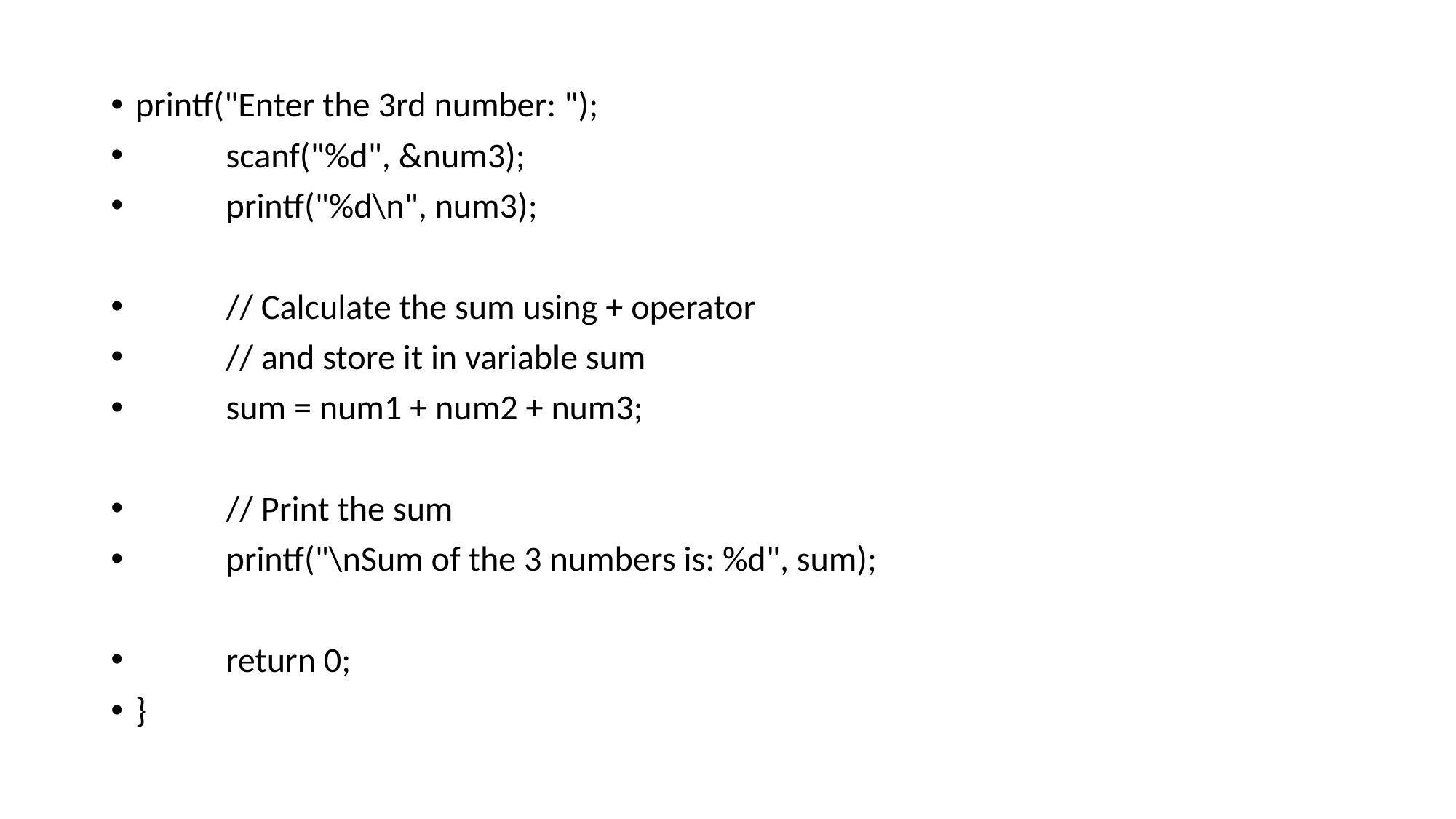

#
printf("Enter the 3rd number: ");
	scanf("%d", &num3);
	printf("%d\n", num3);

	// Calculate the sum using + operator
	// and store it in variable sum
	sum = num1 + num2 + num3;

	// Print the sum
	printf("\nSum of the 3 numbers is: %d", sum);

	return 0;
}